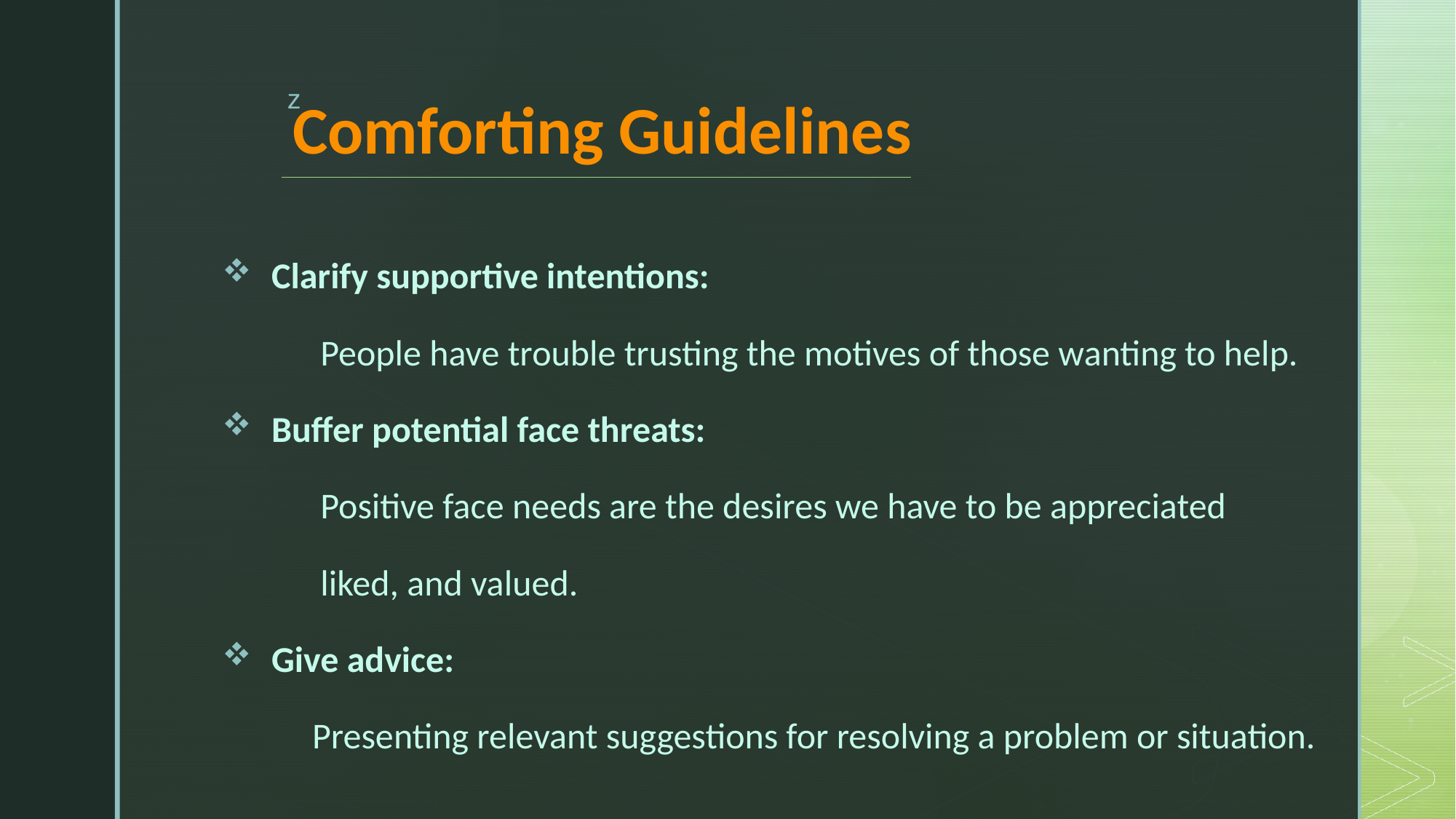

# Comforting Guidelines
 Clarify supportive intentions:
            People have trouble trusting the motives of those wanting to help.
 Buffer potential face threats:
            Positive face needs are the desires we have to be appreciated
            liked, and valued.
 Give advice:
           Presenting relevant suggestions for resolving a problem or situation.